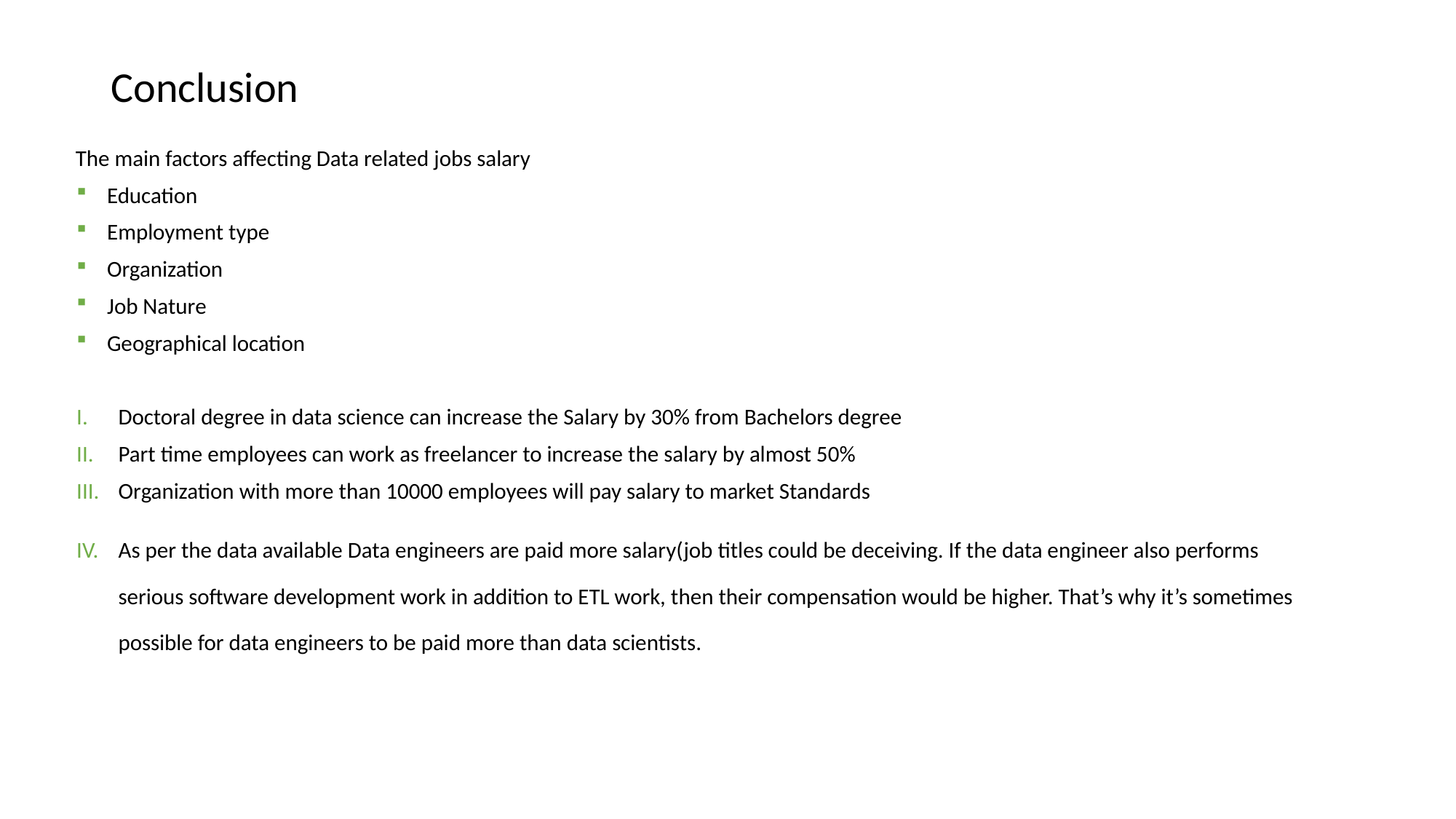

# Conclusion
The main factors affecting Data related jobs salary
Education
Employment type
Organization
Job Nature
Geographical location

Doctoral degree in data science can increase the Salary by 30% from Bachelors degree
Part time employees can work as freelancer to increase the salary by almost 50%
Organization with more than 10000 employees will pay salary to market Standards
As per the data available Data engineers are paid more salary(job titles could be deceiving. If the data engineer also performs serious software development work in addition to ETL work, then their compensation would be higher. That’s why it’s sometimes possible for data engineers to be paid more than data scientists.